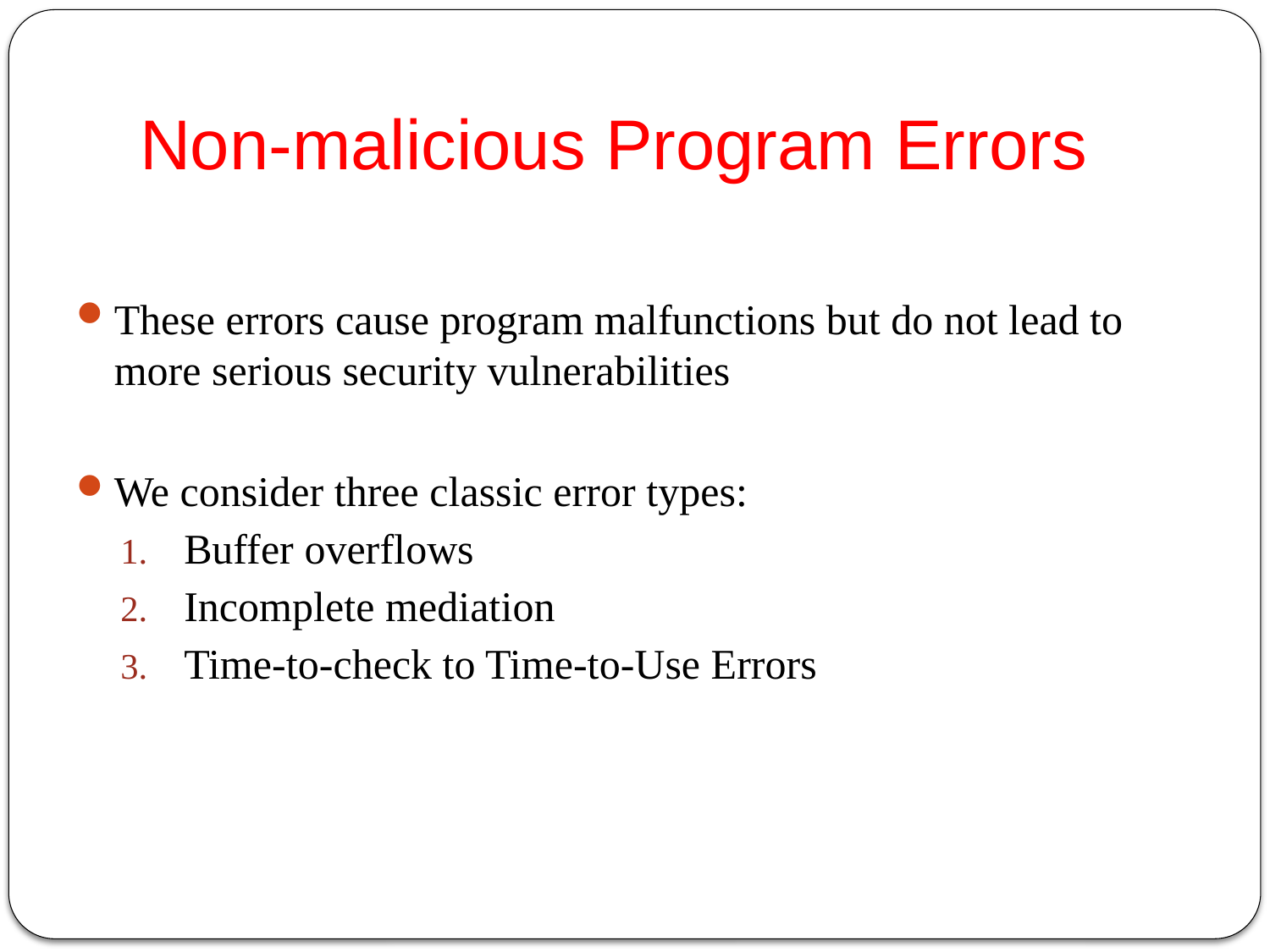

# Non-malicious Program Errors
These errors cause program malfunctions but do not lead to more serious security vulnerabilities

We consider three classic error types:
Buffer overflows
Incomplete mediation
Time-to-check to Time-to-Use Errors